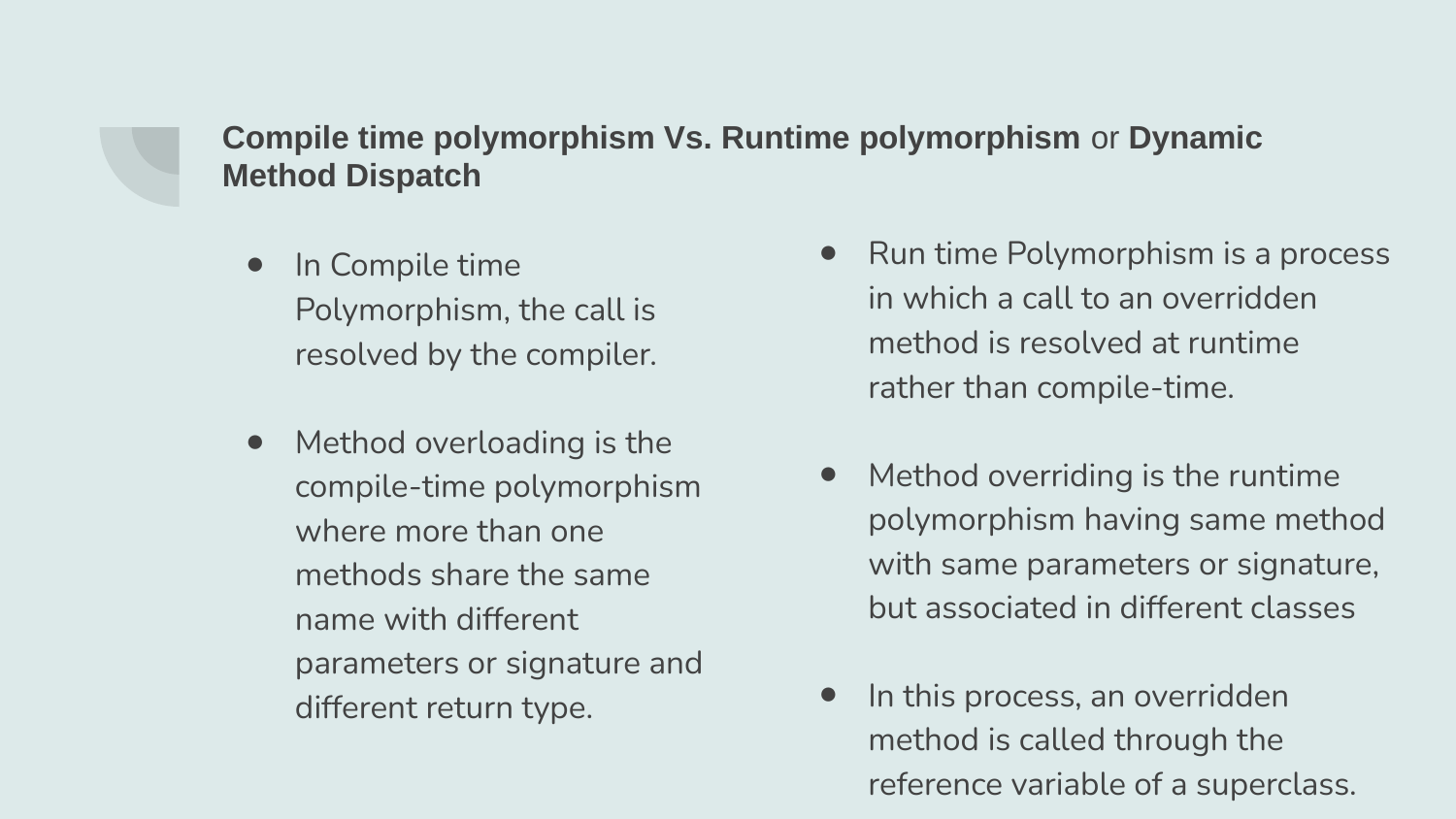

# Compile time polymorphism Vs. Runtime polymorphism or Dynamic Method Dispatch
Run time Polymorphism is a process in which a call to an overridden method is resolved at runtime rather than compile-time.

Method overriding is the runtime polymorphism having same method with same parameters or signature, but associated in different classes

In this process, an overridden method is called through the reference variable of a superclass.
In Compile time Polymorphism, the call is resolved by the compiler.

Method overloading is the compile-time polymorphism where more than one methods share the same name with different parameters or signature and different return type.